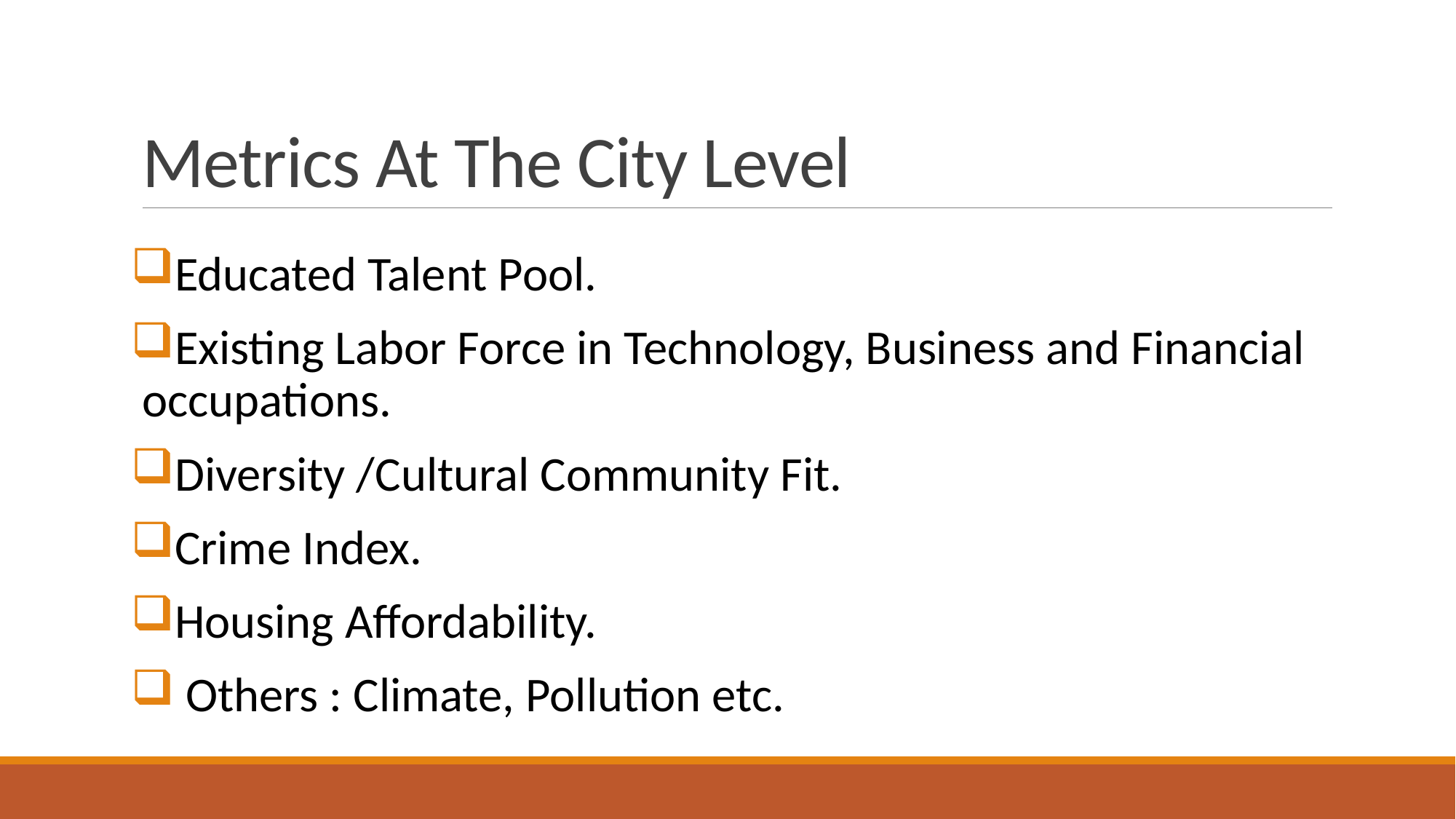

# Metrics At The City Level
Educated Talent Pool.
Existing Labor Force in Technology, Business and Financial occupations.
Diversity /Cultural Community Fit.
Crime Index.
Housing Affordability.
 Others : Climate, Pollution etc.